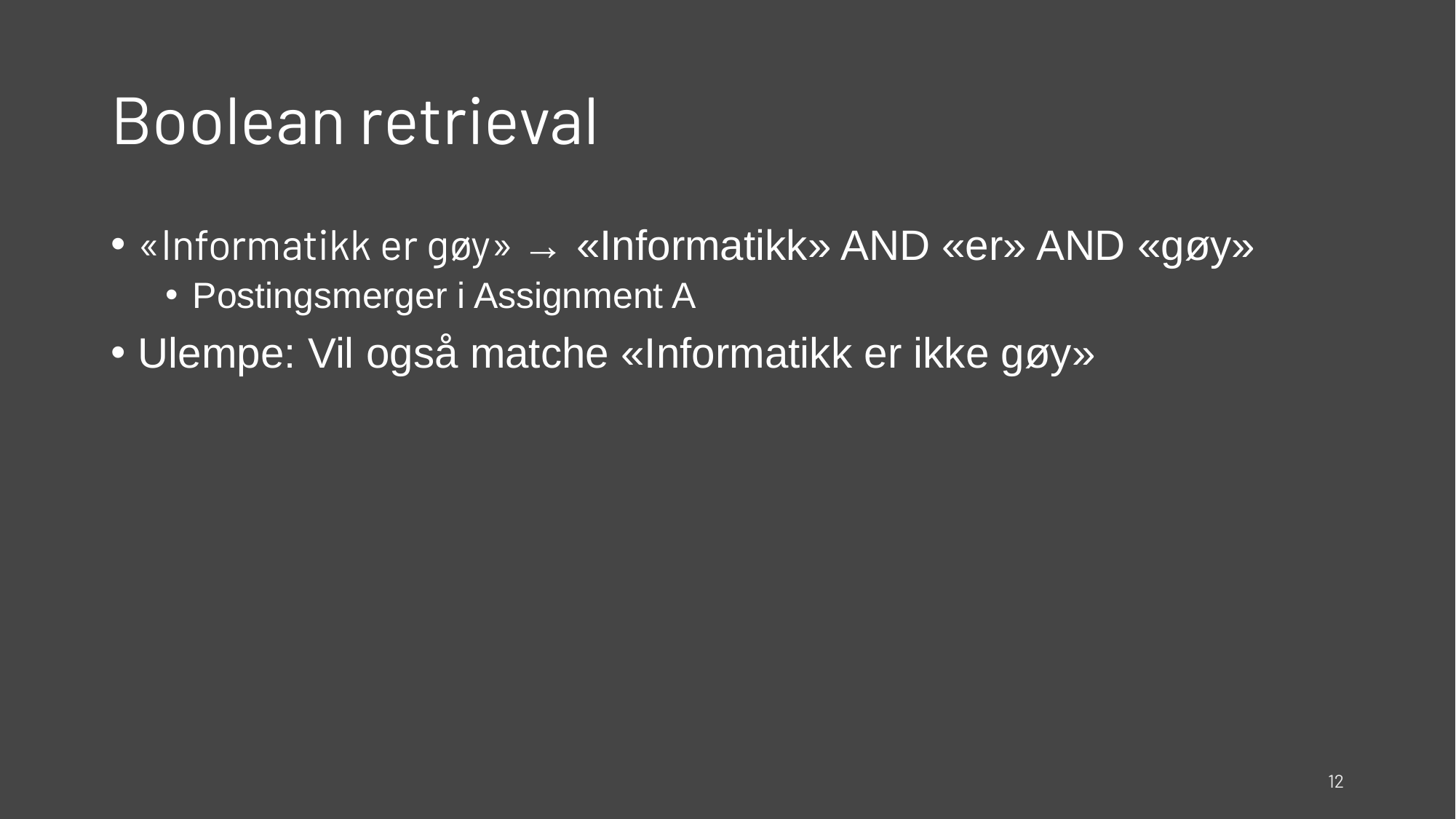

# Boolean retrieval
«Informatikk er gøy» → «Informatikk» AND «er» AND «gøy»
Postingsmerger i Assignment A
Ulempe: Vil også matche «Informatikk er ikke gøy»
12